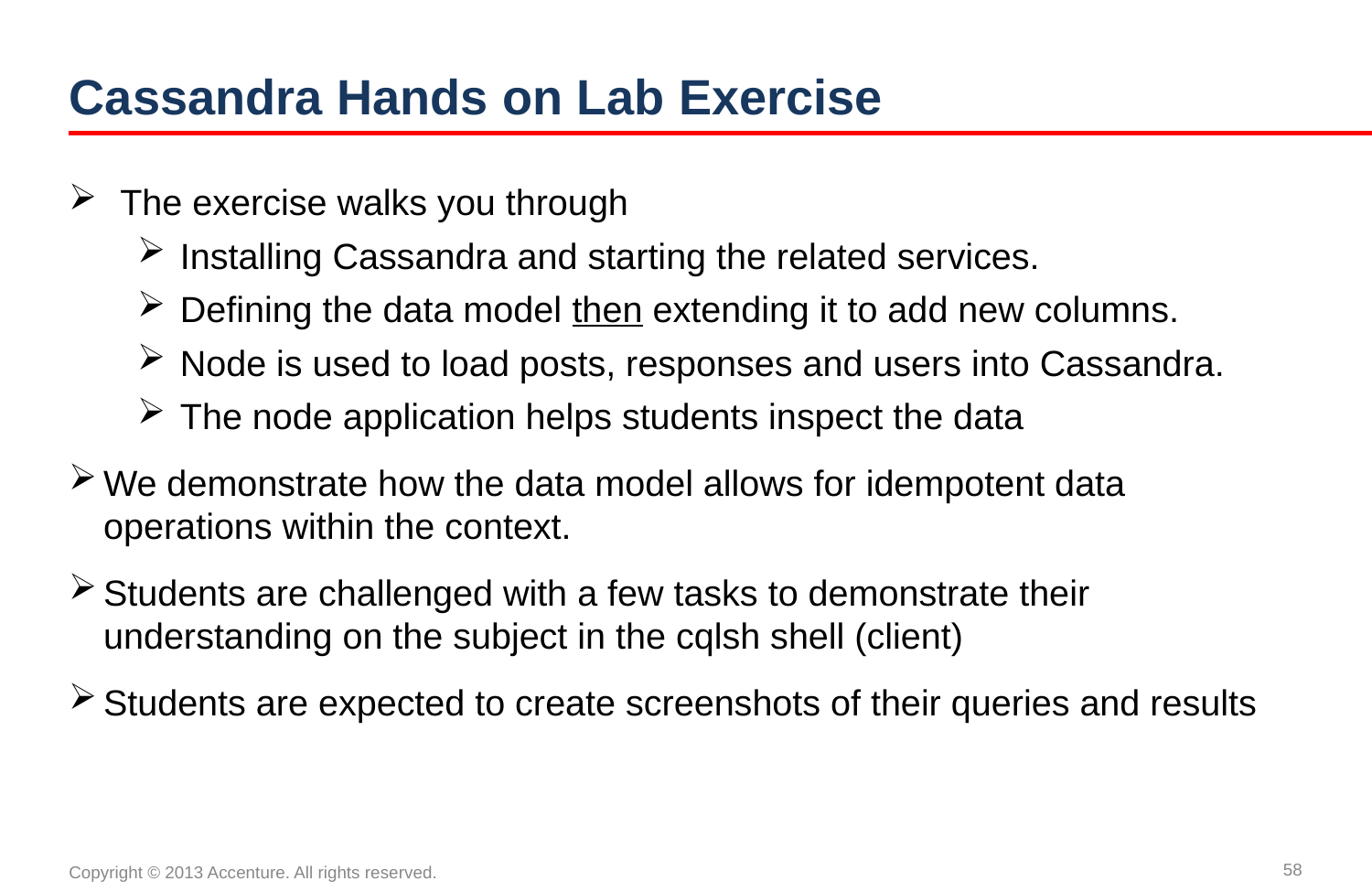

# Cassandra Hands on Lab Exercise
The exercise walks you through
Installing Cassandra and starting the related services.
Defining the data model then extending it to add new columns.
Node is used to load posts, responses and users into Cassandra.
The node application helps students inspect the data
We demonstrate how the data model allows for idempotent data operations within the context.
Students are challenged with a few tasks to demonstrate their understanding on the subject in the cqlsh shell (client)
Students are expected to create screenshots of their queries and results